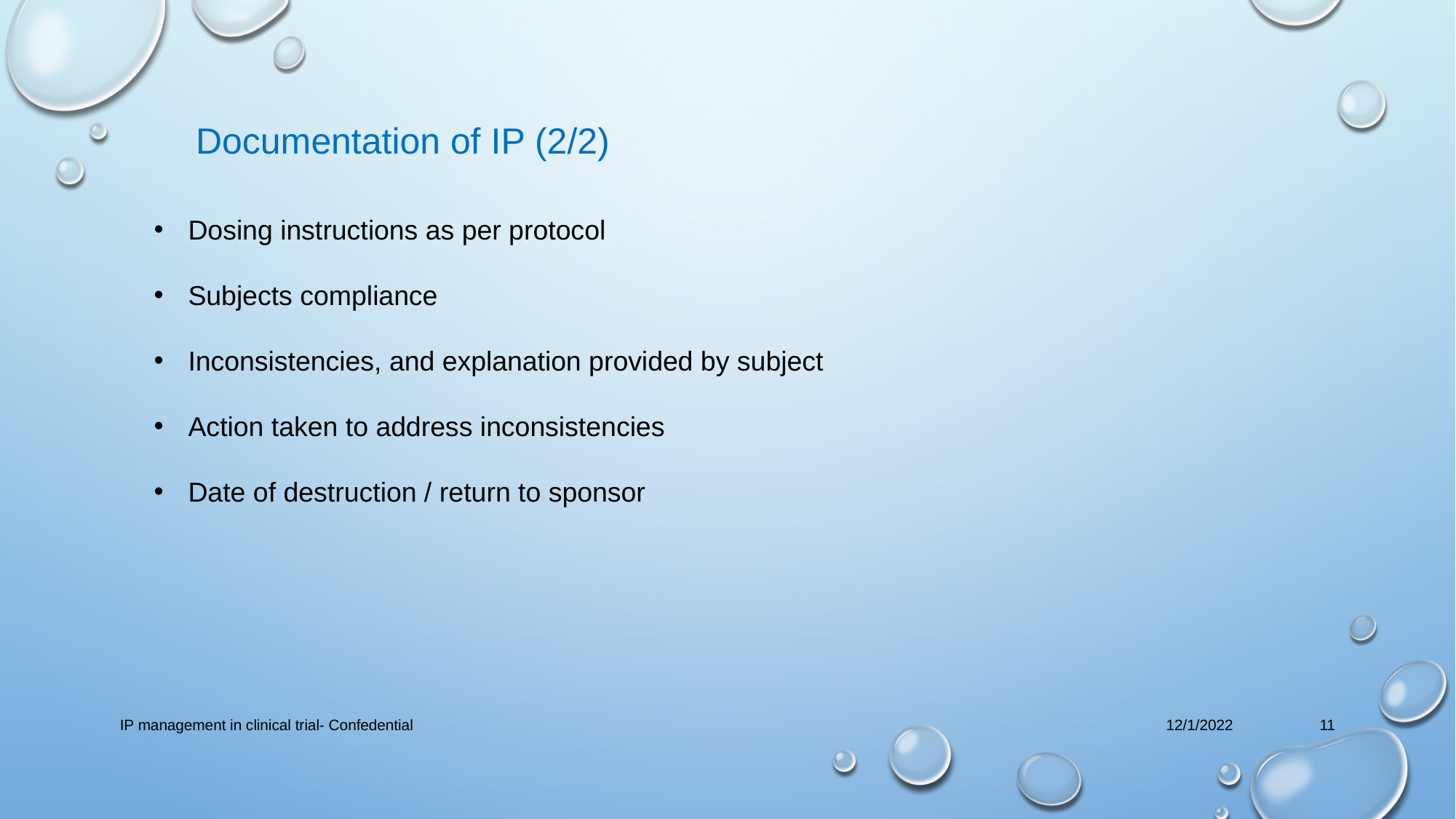

Documentation of IP (2/2)
Dosing instructions as per protocol

Subjects compliance

Inconsistencies, and explanation provided by subject

Action taken to address inconsistencies

Date of destruction / return to sponsor
IP management in clinical trial- Confedential
12/1/2022
11